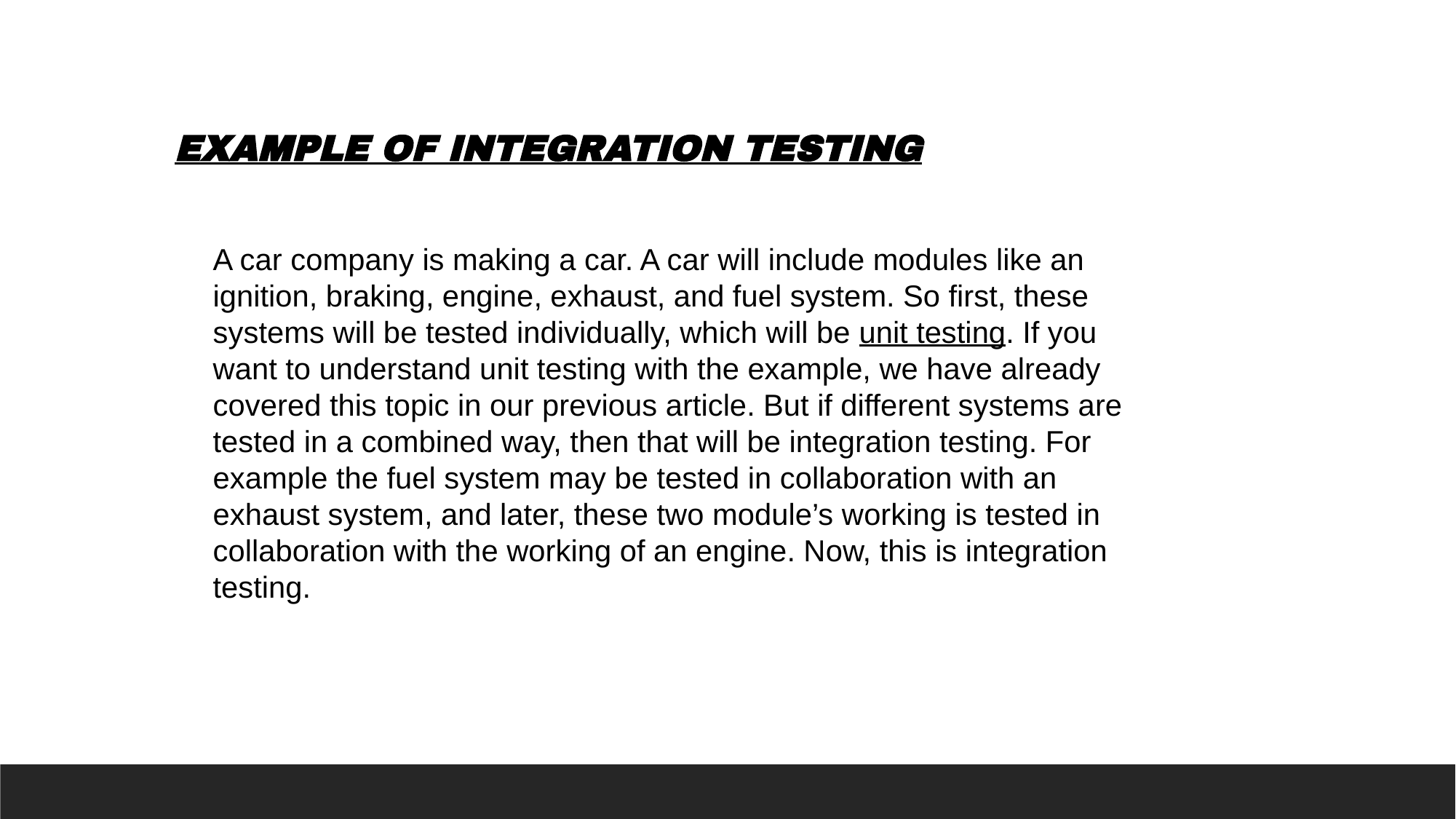

EXAMPLE OF INTEGRATION TESTING
A car company is making a car. A car will include modules like an ignition, braking, engine, exhaust, and fuel system. So first, these systems will be tested individually, which will be unit testing. If you want to understand unit testing with the example, we have already covered this topic in our previous article. But if different systems are tested in a combined way, then that will be integration testing. For example the fuel system may be tested in collaboration with an exhaust system, and later, these two module’s working is tested in collaboration with the working of an engine. Now, this is integration testing.